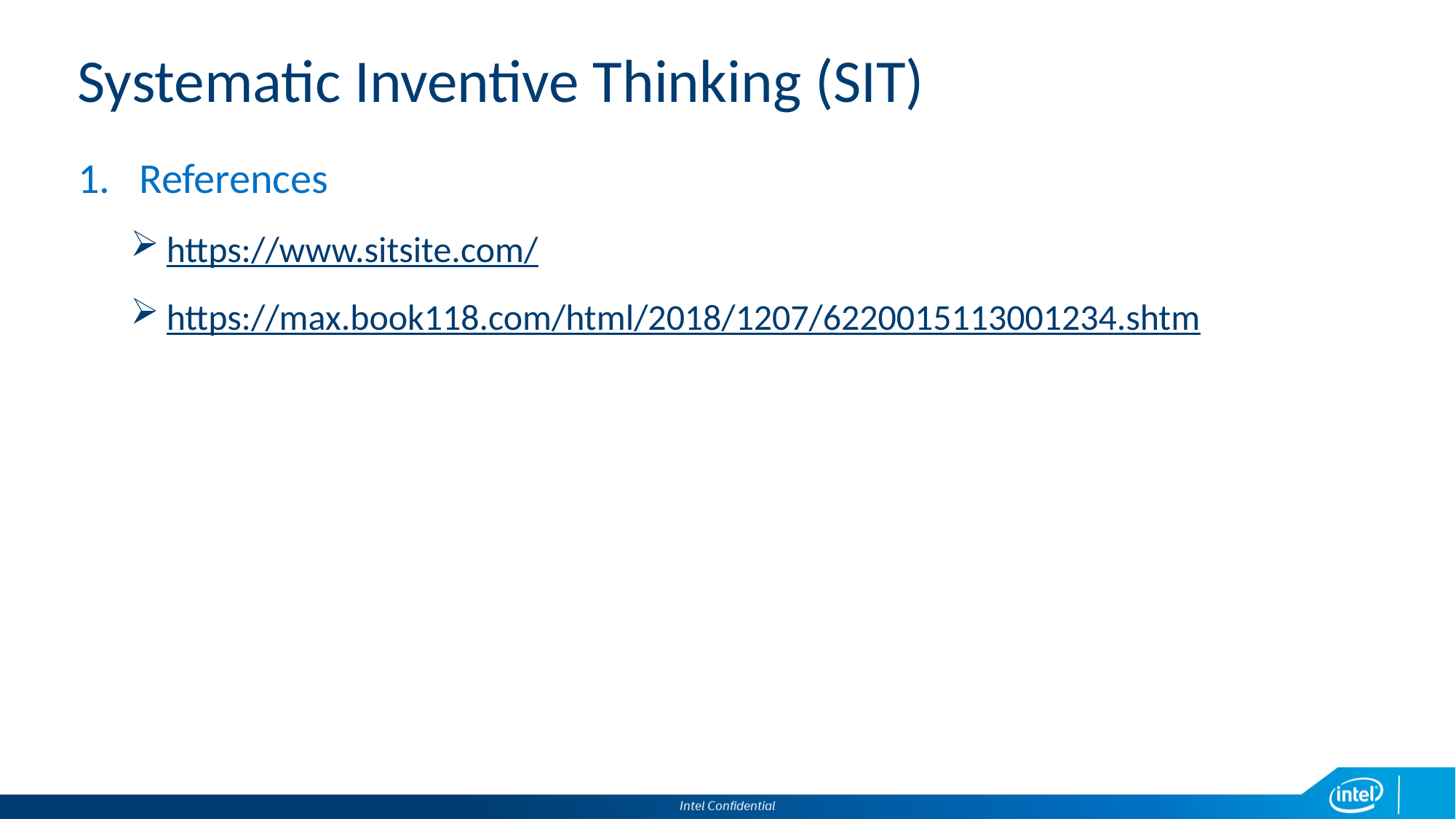

# Systematic Inventive Thinking (SIT)
References
https://www.sitsite.com/
https://max.book118.com/html/2018/1207/6220015113001234.shtm